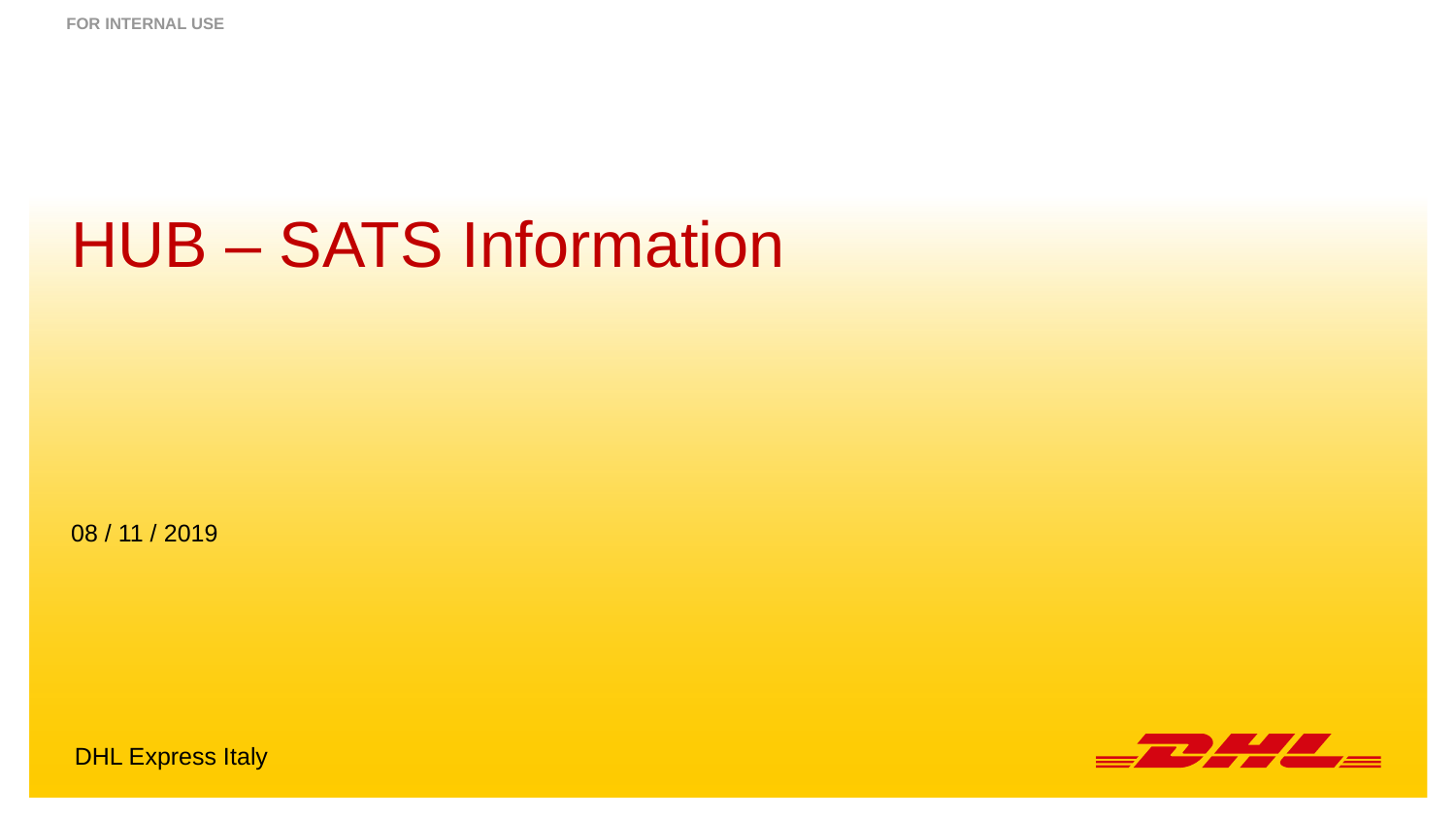

HUB – SATS Information

08 / 11 / 2019